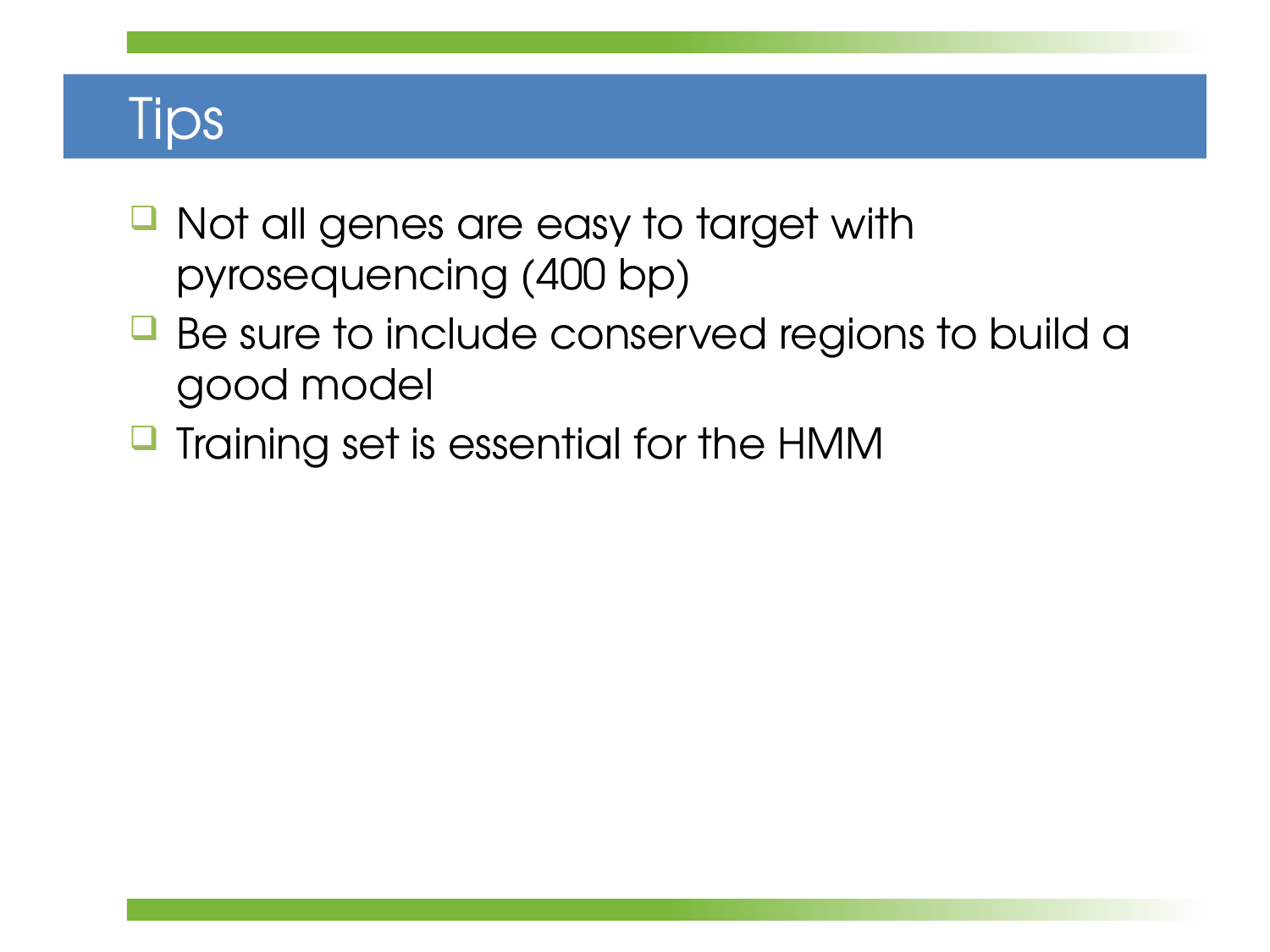

# Tips
Not all genes are easy to target with pyrosequencing (400 bp)
Be sure to include conserved regions to build a good model
Training set is essential for the HMM